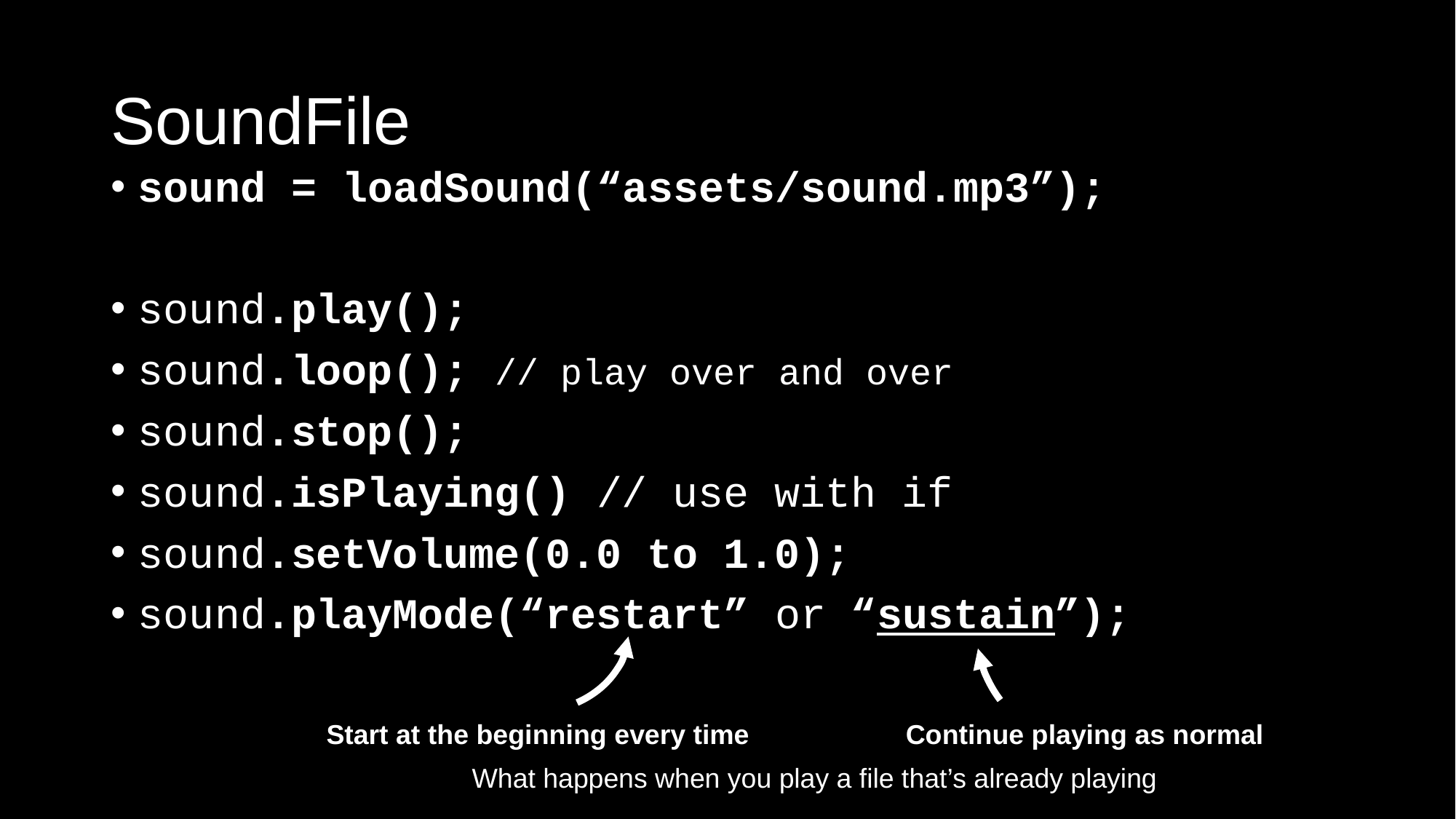

# SoundFile
sound = loadSound(“assets/sound.mp3”);

sound.play();
sound.loop(); // play over and over
sound.stop();
sound.isPlaying() // use with if
sound.setVolume(0.0 to 1.0);
sound.playMode(“restart” or “sustain”);

Start at the beginning every time
Continue playing as normal
What happens when you play a file that’s already playing